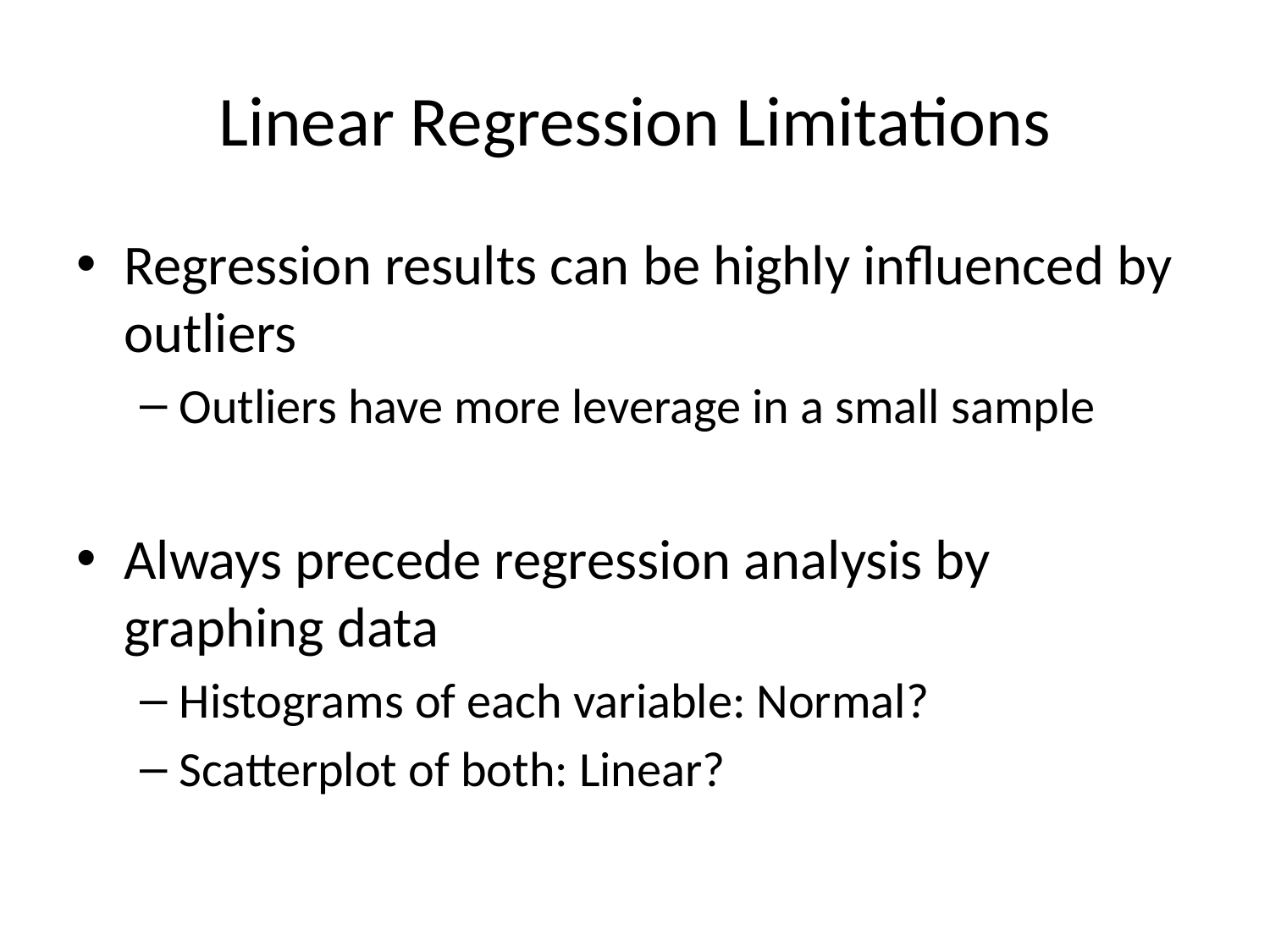

# Linear Regression Limitations
Regression results can be highly influenced by outliers
Outliers have more leverage in a small sample

Always precede regression analysis by graphing data
Histograms of each variable: Normal?
Scatterplot of both: Linear?